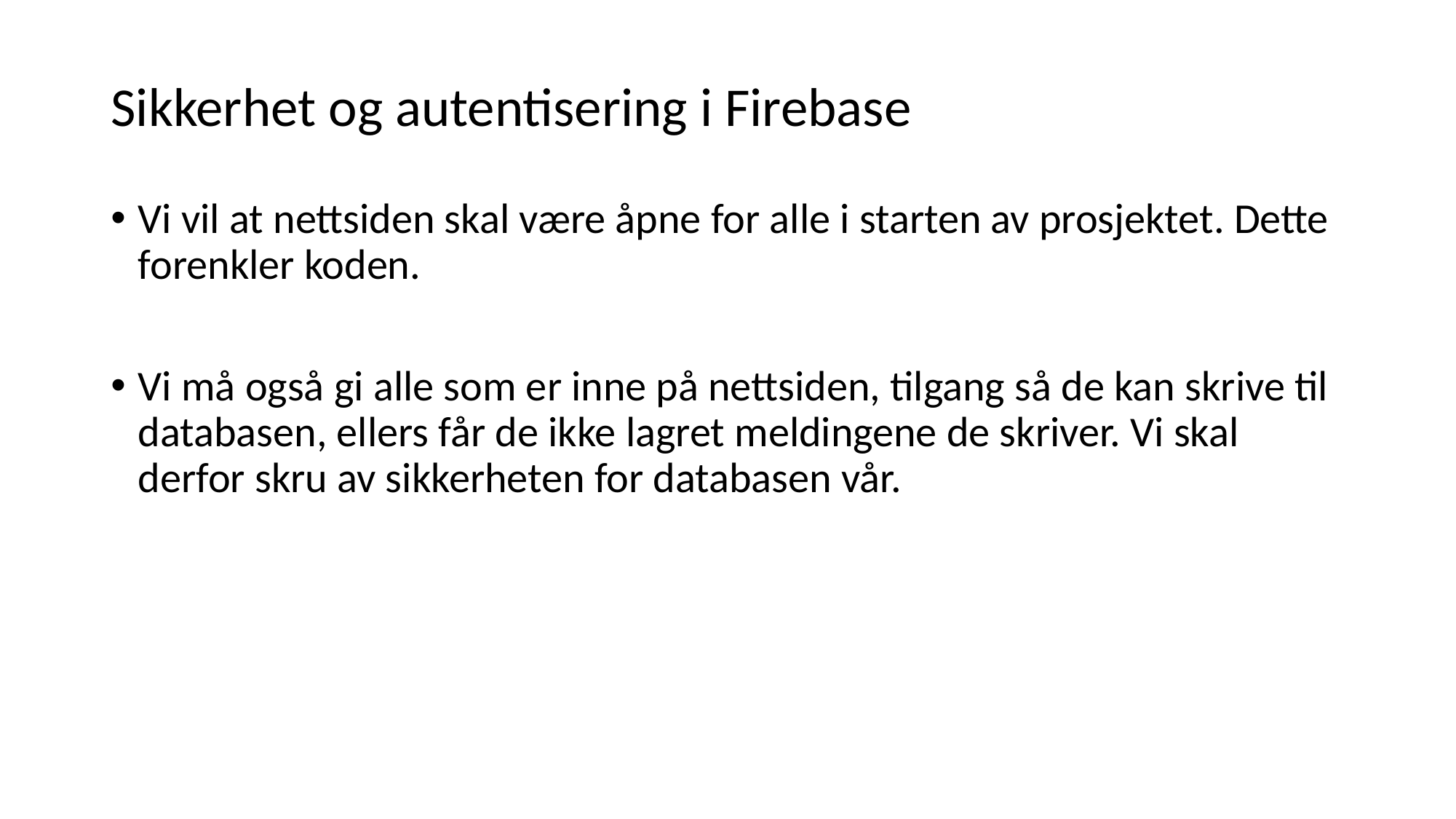

# Sikkerhet og autentisering i Firebase
Vi vil at nettsiden skal være åpne for alle i starten av prosjektet. Dette forenkler koden.

Vi må også gi alle som er inne på nettsiden, tilgang så de kan skrive til databasen, ellers får de ikke lagret meldingene de skriver. Vi skal derfor skru av sikkerheten for databasen vår.